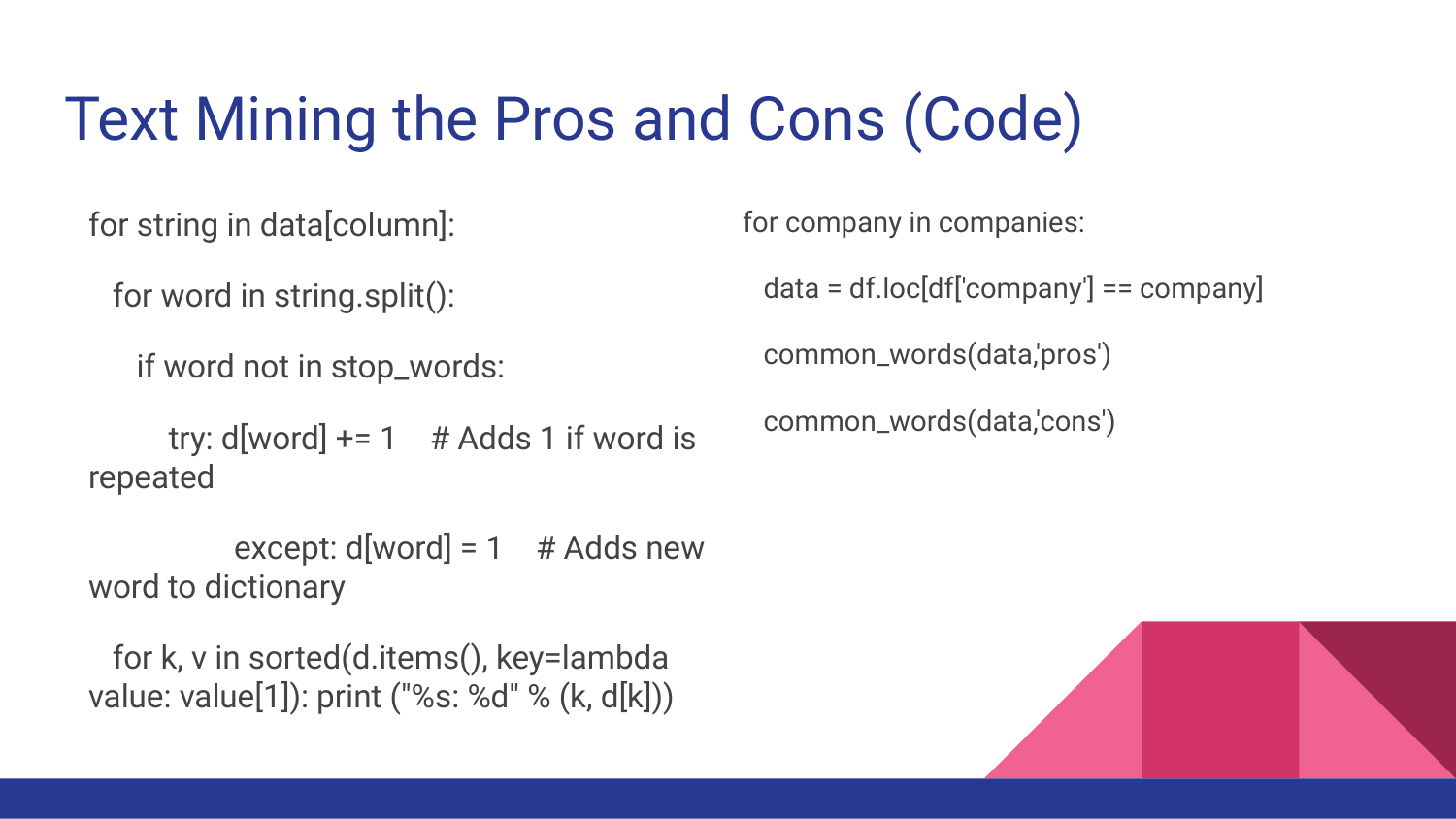

# Text Mining the Pros and Cons (Code)
for string in data[column]:
   for word in string.split():
      if word not in stop_words:
          try: d[word] += 1    # Adds 1 if word is repeated
   	except: d[word] = 1    # Adds new word to dictionary
   for k, v in sorted(d.items(), key=lambda value: value[1]): print ("%s: %d" % (k, d[k]))
for company in companies:
   data = df.loc[df['company'] == company]
   common_words(data,'pros')
   common_words(data,'cons')